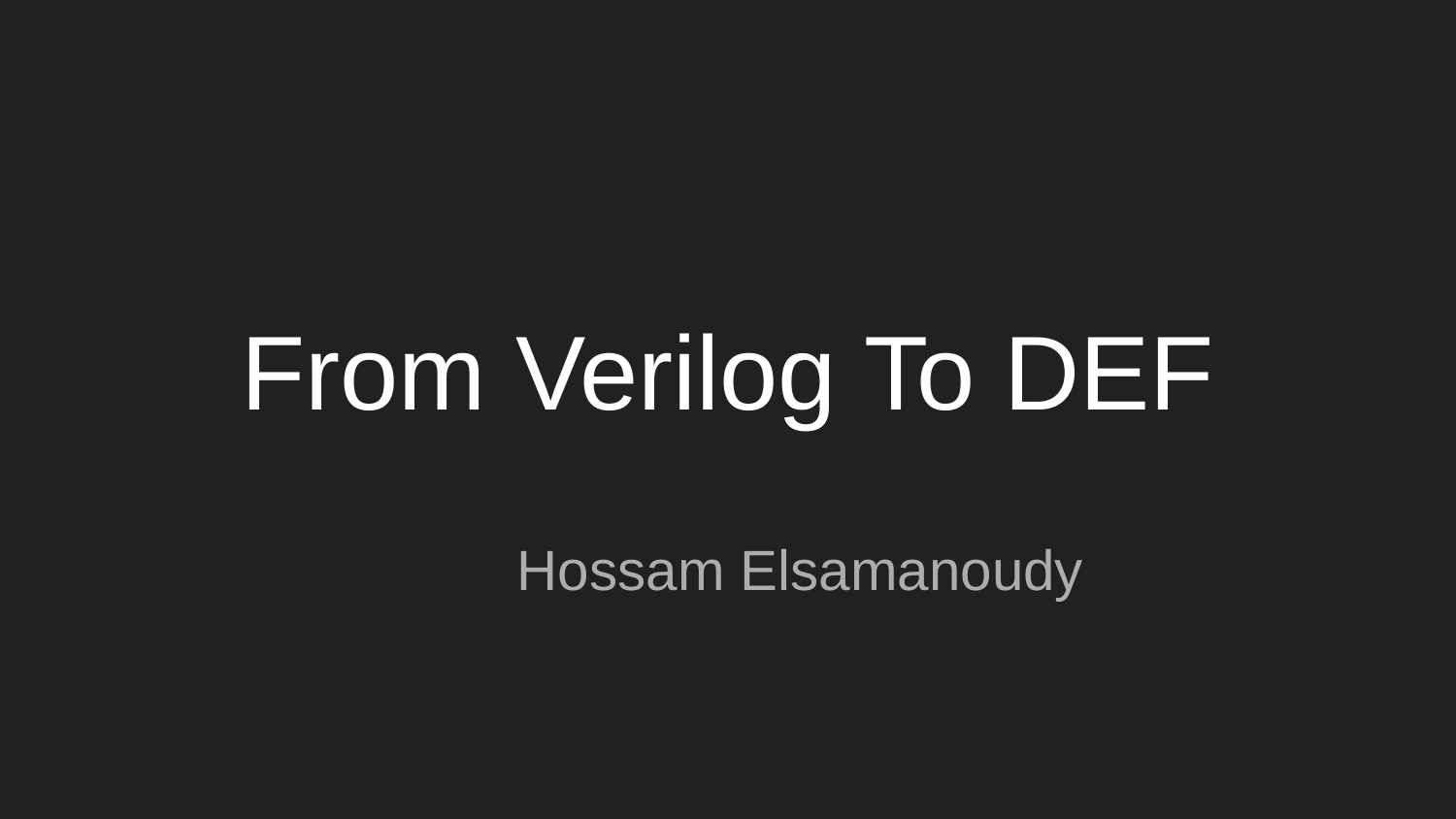

# From Verilog To DEF
										Hossam Elsamanoudy